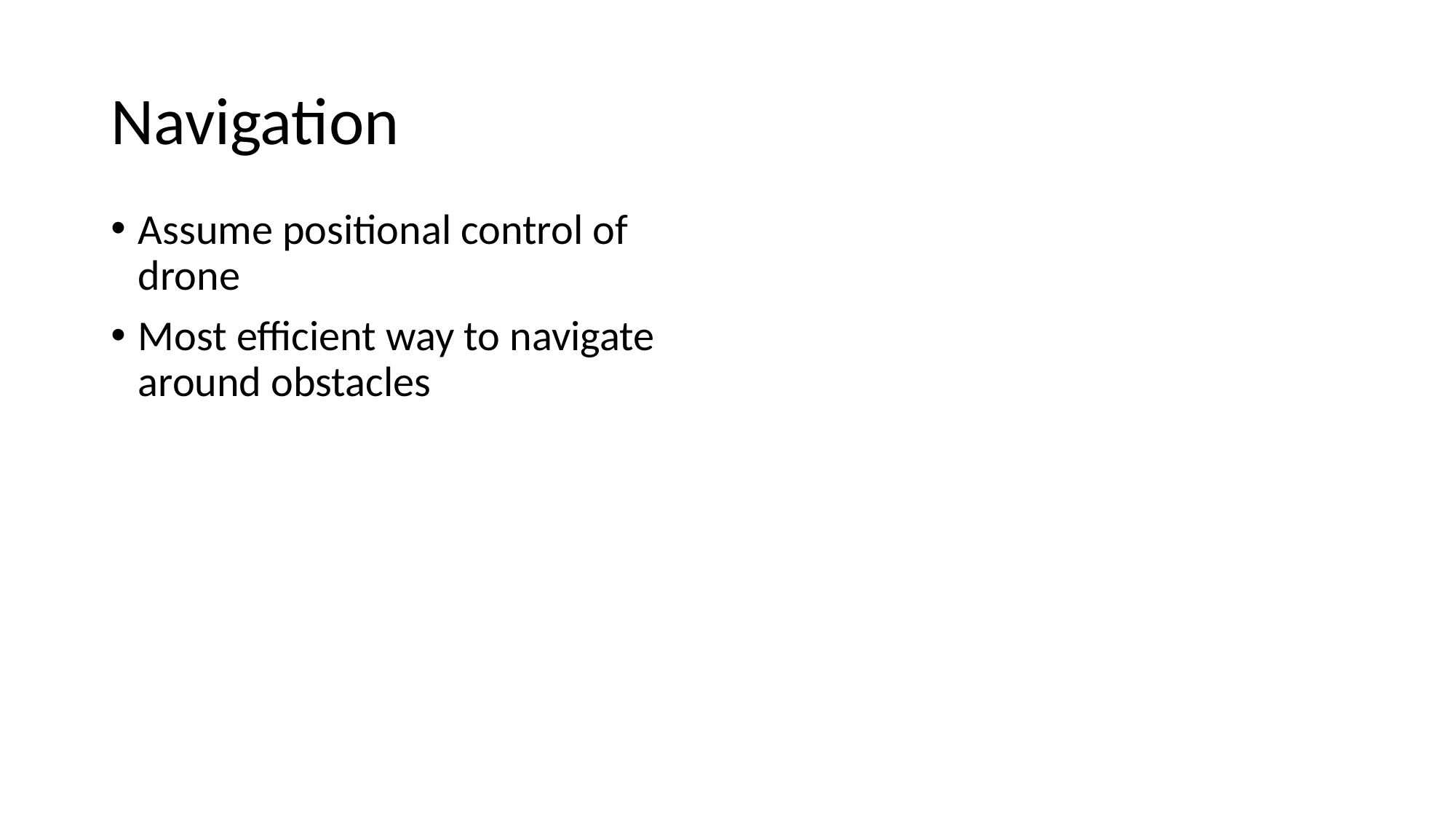

# Navigation
Assume positional control of drone
Most efficient way to navigate around obstacles